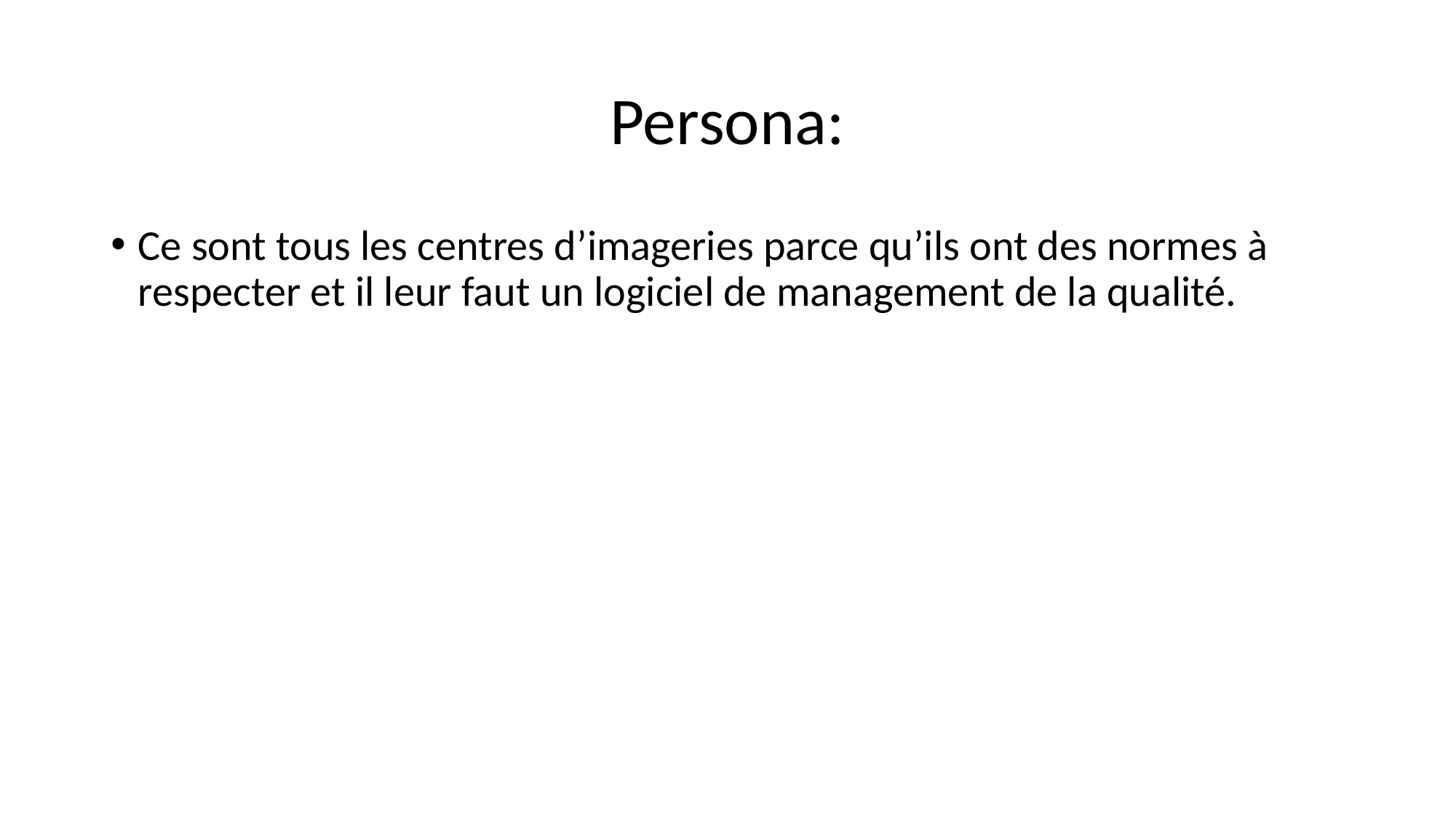

# Persona:
Ce sont tous les centres d’imageries parce qu’ils ont des normes à respecter et il leur faut un logiciel de management de la qualité.